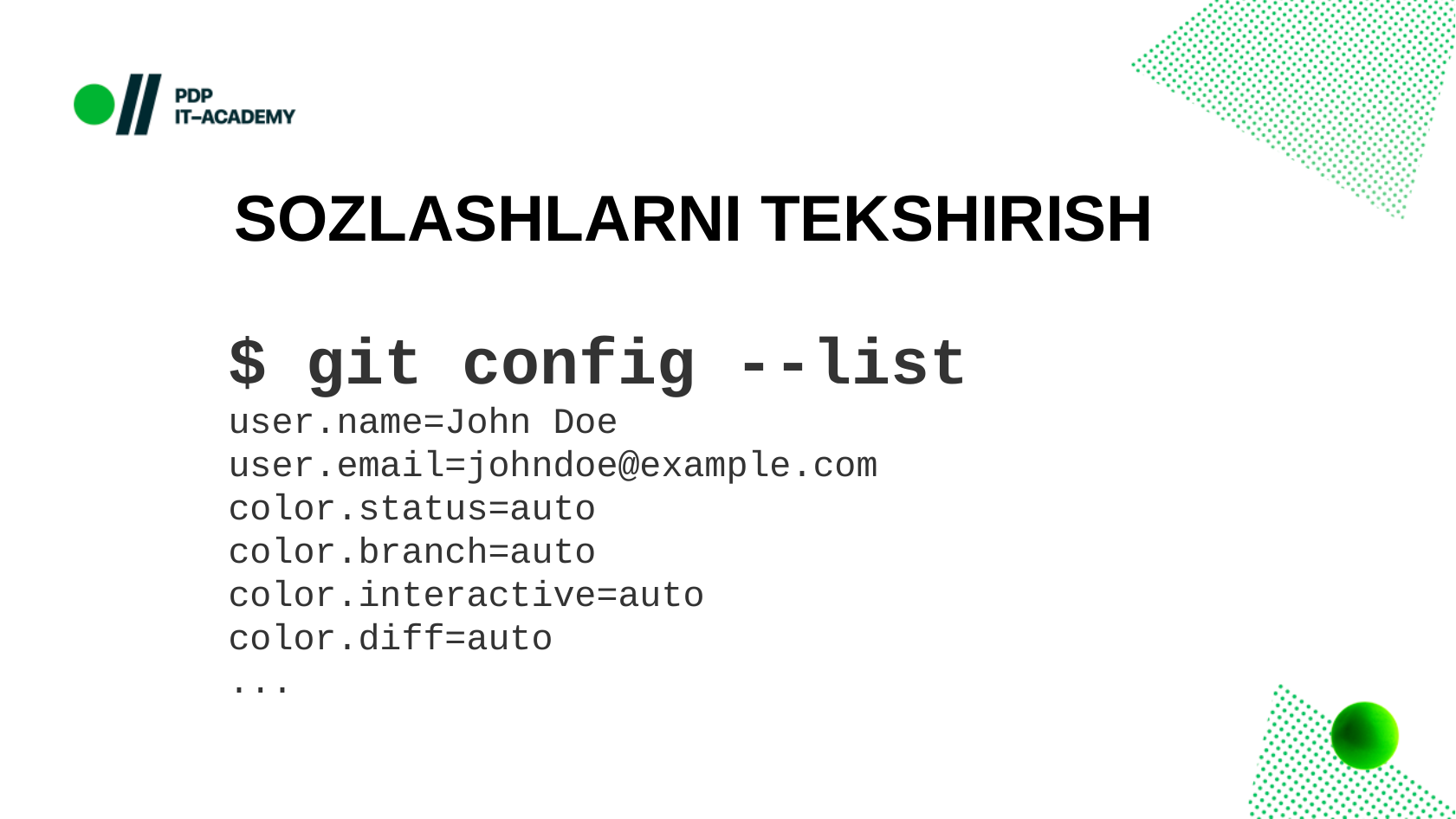

SOZLASHLARNI TEKSHIRISH
$ git config --list
user.name=John Doe
user.email=johndoe@example.com
color.status=auto
color.branch=auto
color.interactive=auto
color.diff=auto
...